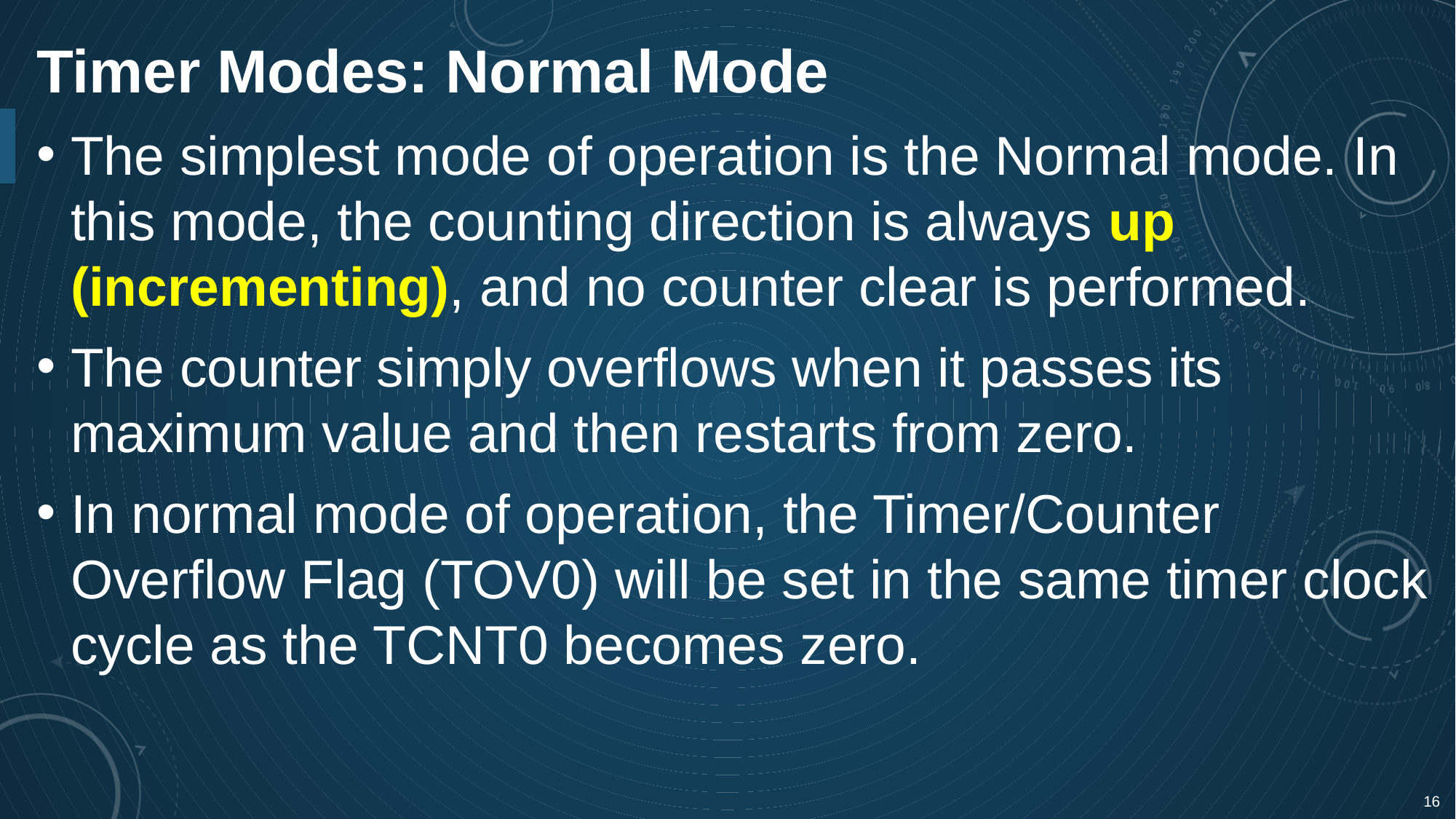

# Timer Modes: Normal Mode
The simplest mode of operation is the Normal mode. In this mode, the counting direction is always up (incrementing), and no counter clear is performed.
The counter simply overflows when it passes its maximum value and then restarts from zero.
In normal mode of operation, the Timer/Counter Overflow Flag (TOV0) will be set in the same timer clock cycle as the TCNT0 becomes zero.
16